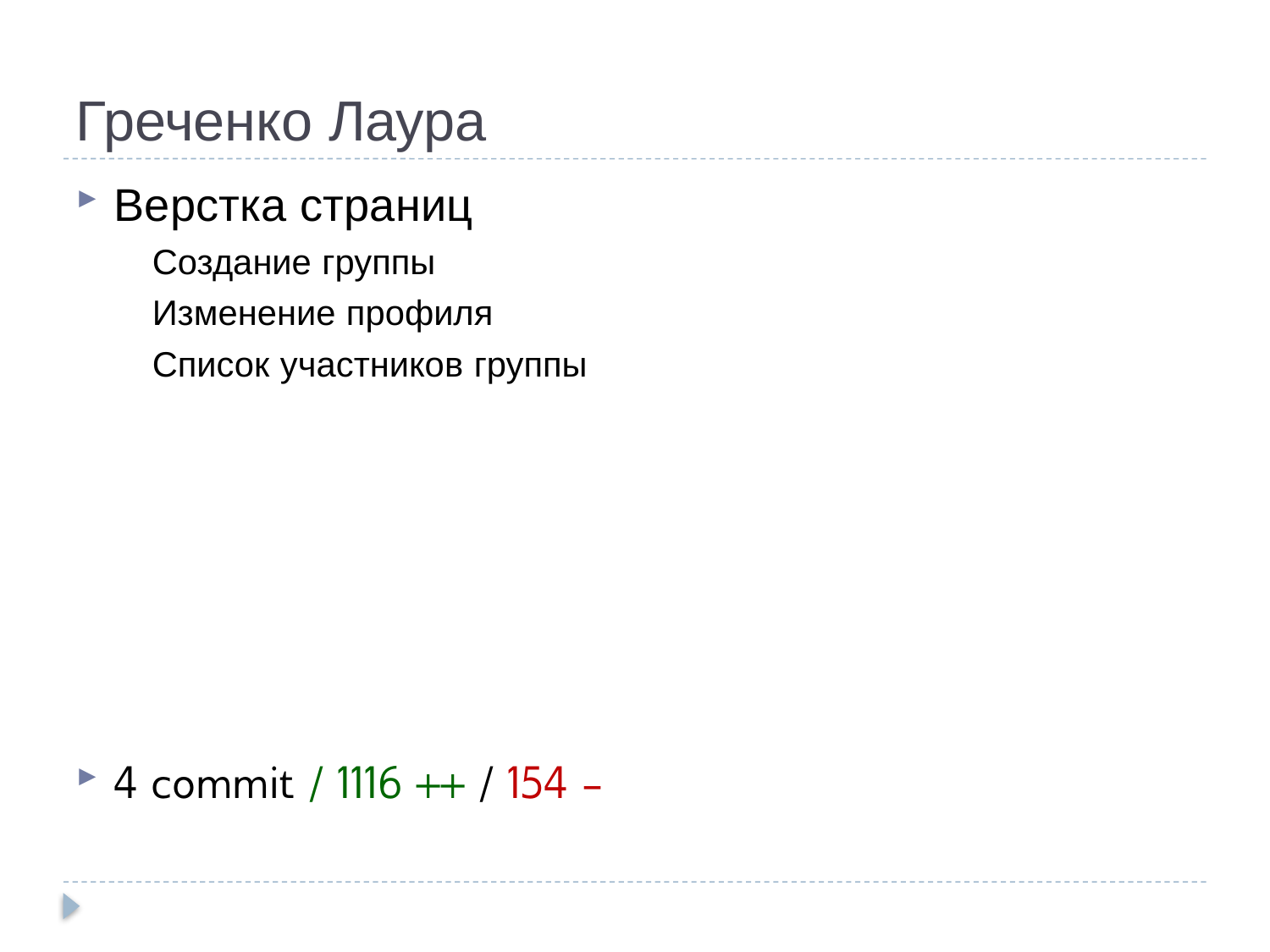

# Греченко Лаура
Верстка страниц
Создание группы
Изменение профиля
Список участников группы

4 commit / 1116 ++ / 154 –